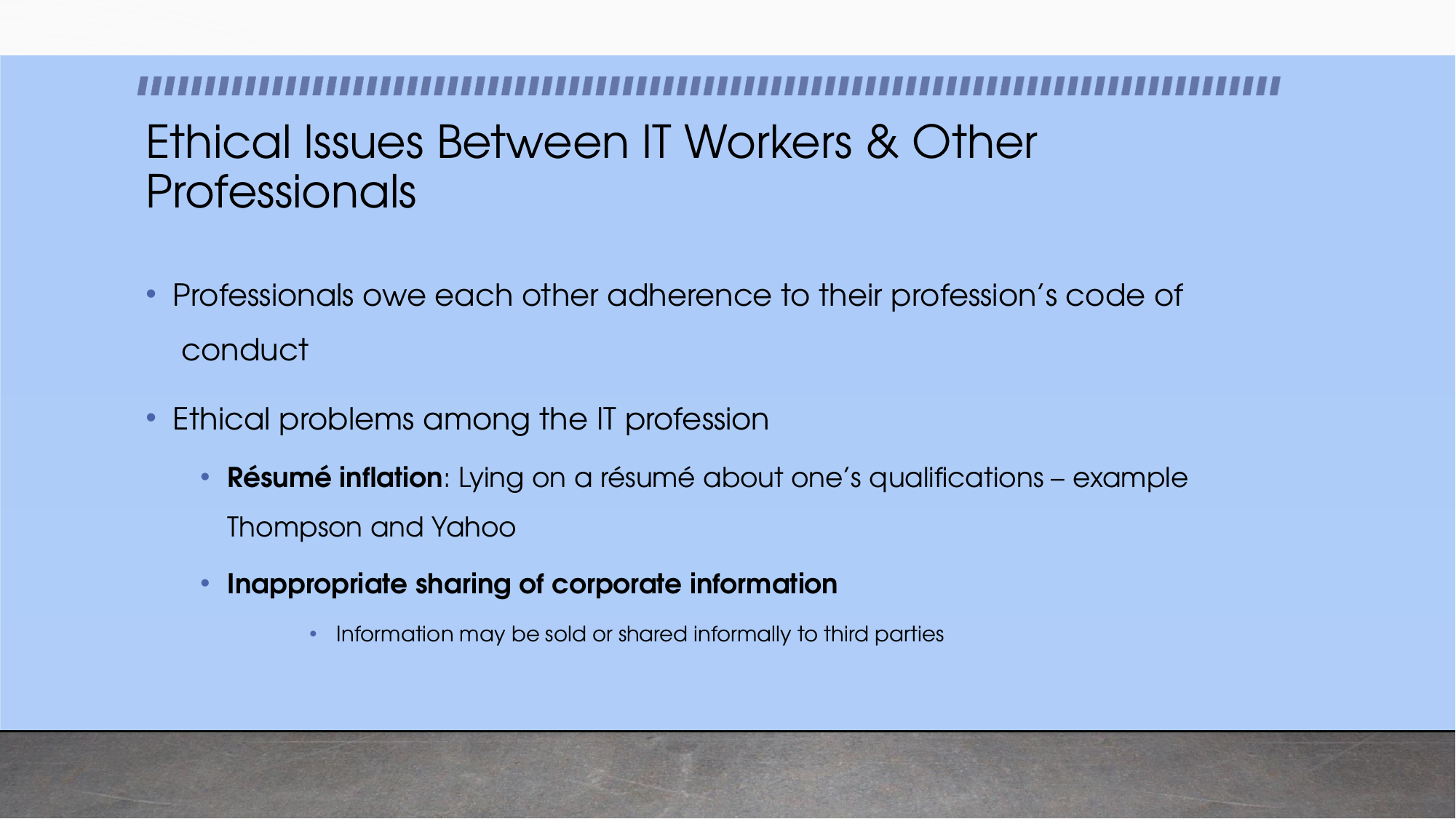

# Ethical Issues Between IT Workers & Other  Professionals
Professionals owe each other adherence to their profession’s code of  conduct

Ethical problems among the IT profession
Résumé inflation: Lying on a résumé about one’s qualifications – example  Thompson and Yahoo
Inappropriate sharing of corporate information
Information may be sold or shared informally to third parties